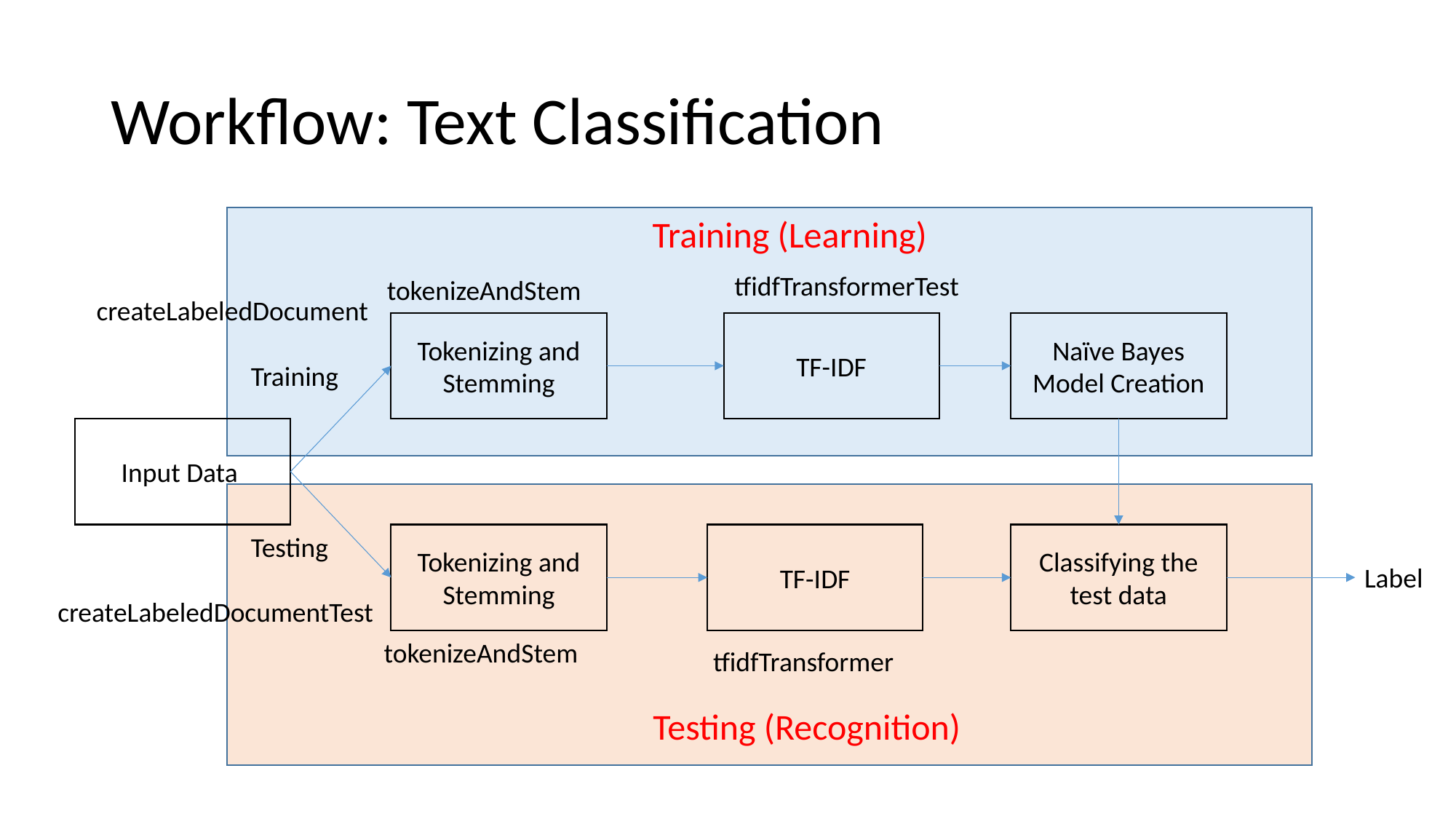

# Workflow: Text Classification
Training (Learning)

tfidfTransformerTest
tokenizeAndStem
createLabeledDocument
Tokenizing and Stemming
TF-IDF
Naïve Bayes Model Creation
Training
Input Data

Testing
Classifying the test data
Tokenizing and Stemming
TF-IDF
Label
createLabeledDocumentTest
tokenizeAndStem
tfidfTransformer
Testing (Recognition)